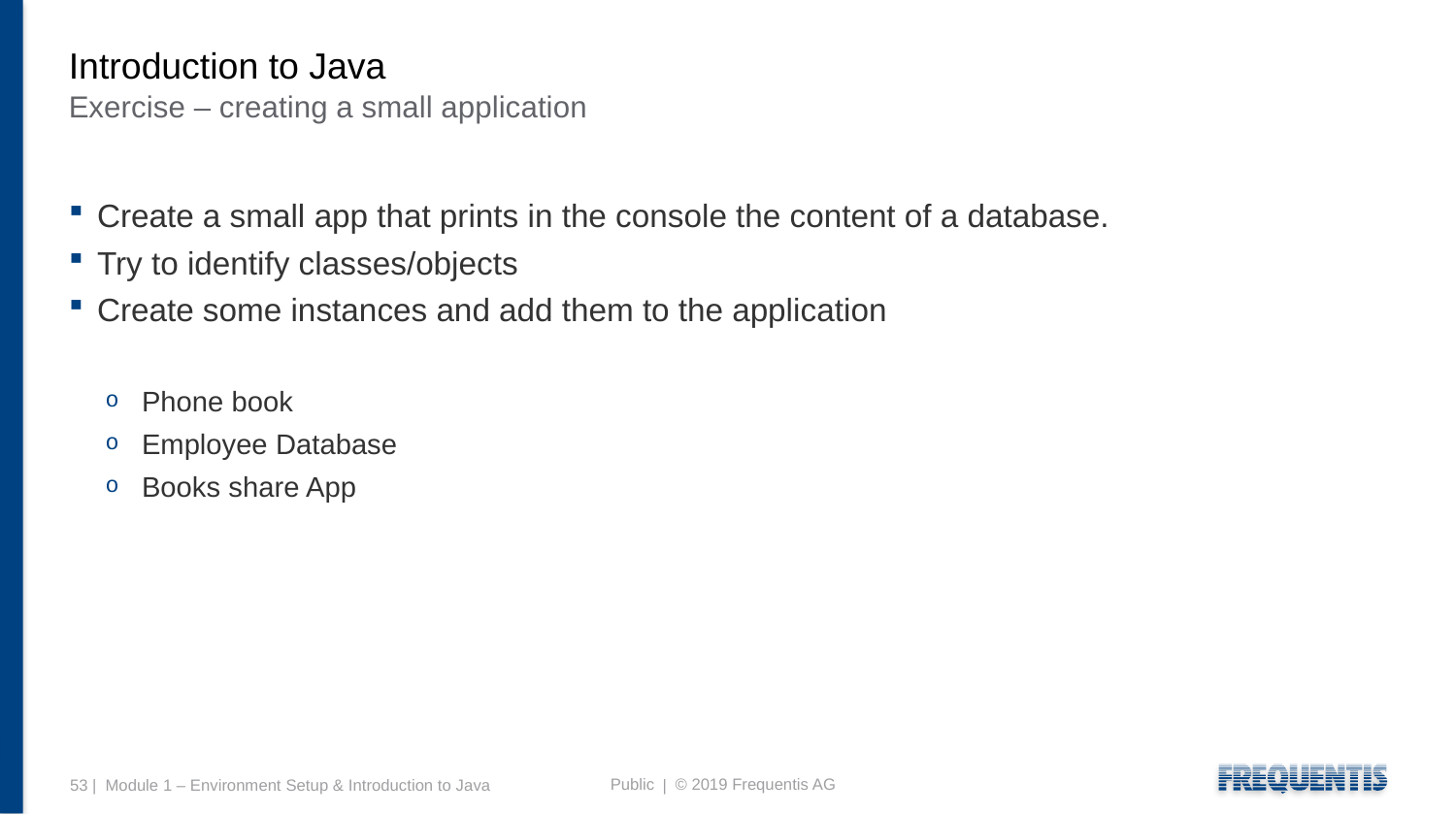

# Introduction to Java
Exercise – creating a small application

Create a small app that prints in the console the content of a database.
Try to identify classes/objects
Create some instances and add them to the application

Phone book
Employee Database
Books share App